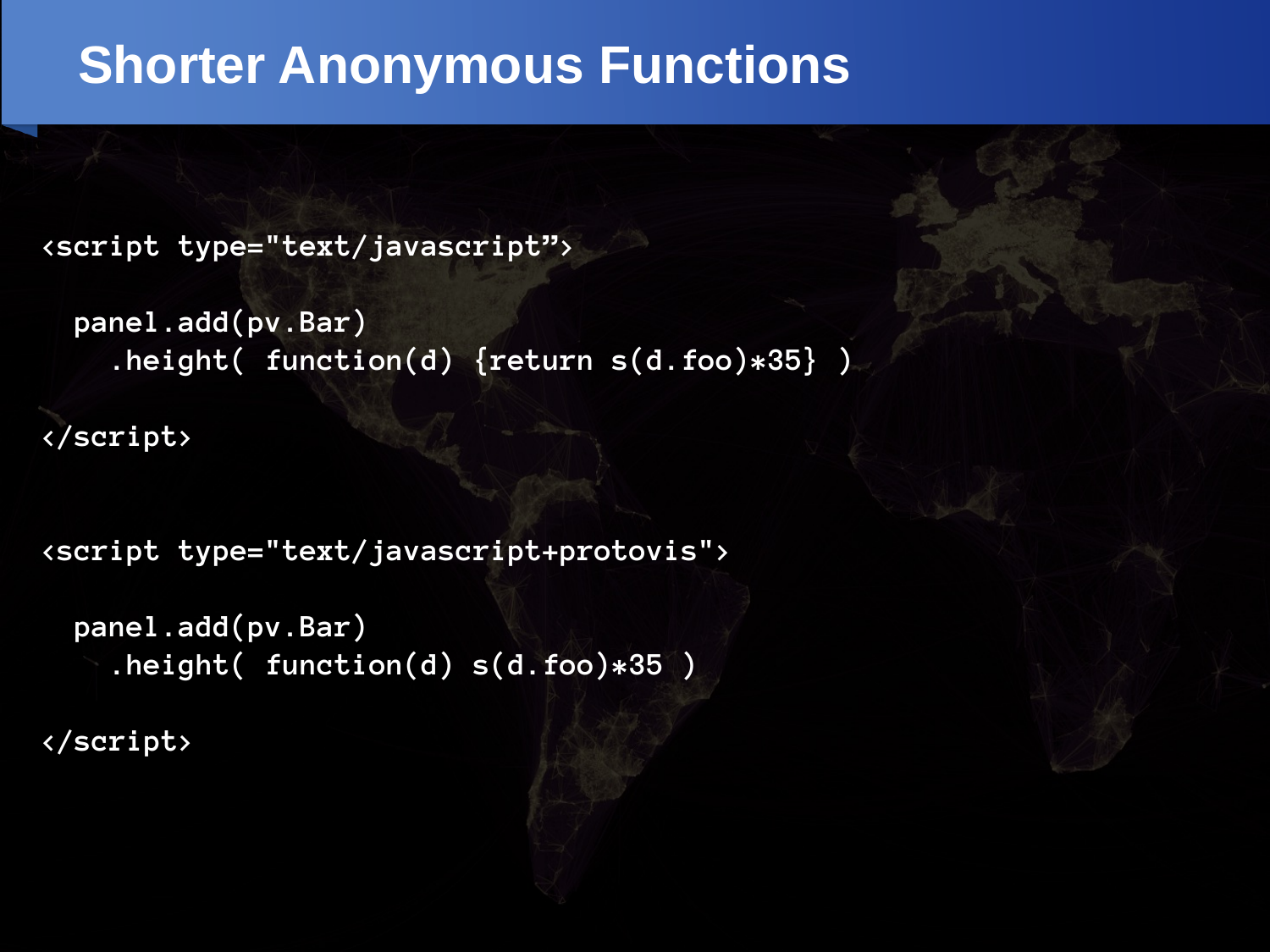

# Shorter Anonymous Functions

<script type="text/javascript”>

  panel.add(pv.Bar)
    .height( function(d) {return s(d.foo)*35} )

</script>

<script type="text/javascript+protovis">

  panel.add(pv.Bar)
    .height( function(d) s(d.foo)*35 )

</script>